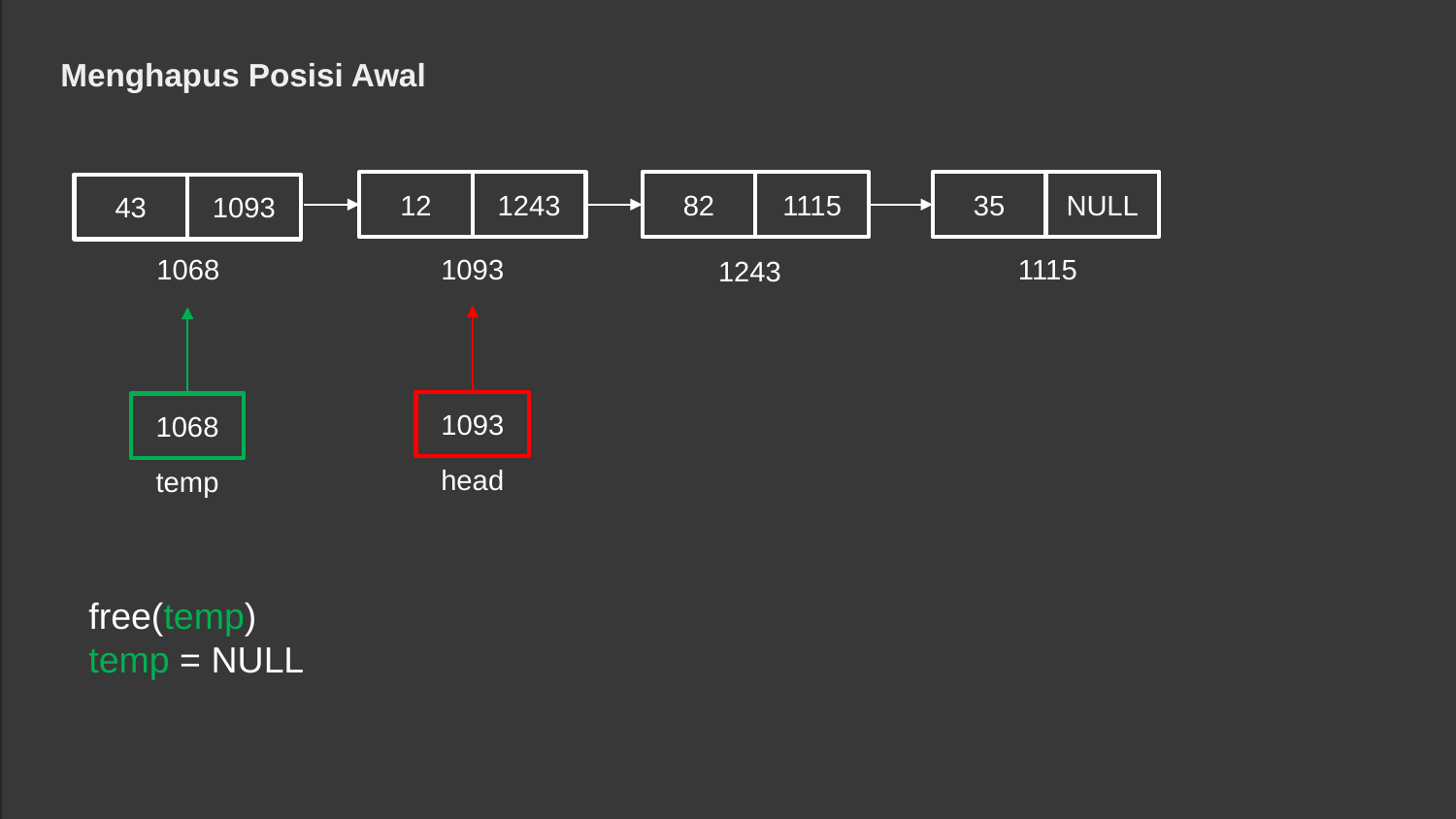

Menghapus Posisi Awal

1243
12
43
1093
1093
1068
82
1115
1243
35
NULL
1115
DATA
LINK
1093
head
1068
temp
free(temp)
temp = NULL